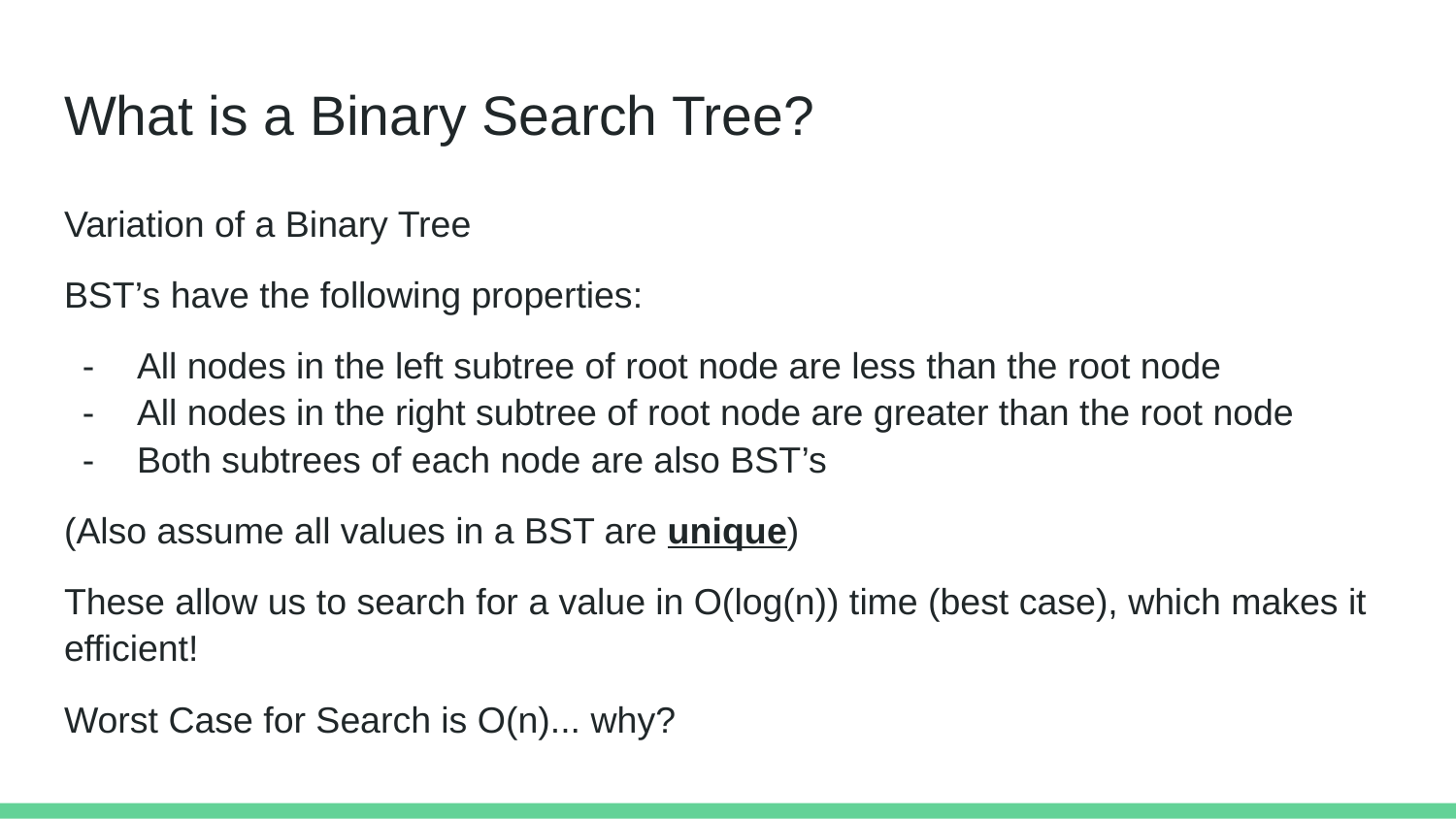

# What is a Binary Search Tree?
Variation of a Binary Tree
BST’s have the following properties:
All nodes in the left subtree of root node are less than the root node
All nodes in the right subtree of root node are greater than the root node
Both subtrees of each node are also BST’s
(Also assume all values in a BST are unique)
These allow us to search for a value in O(log(n)) time (best case), which makes it efficient!
Worst Case for Search is O(n)... why?